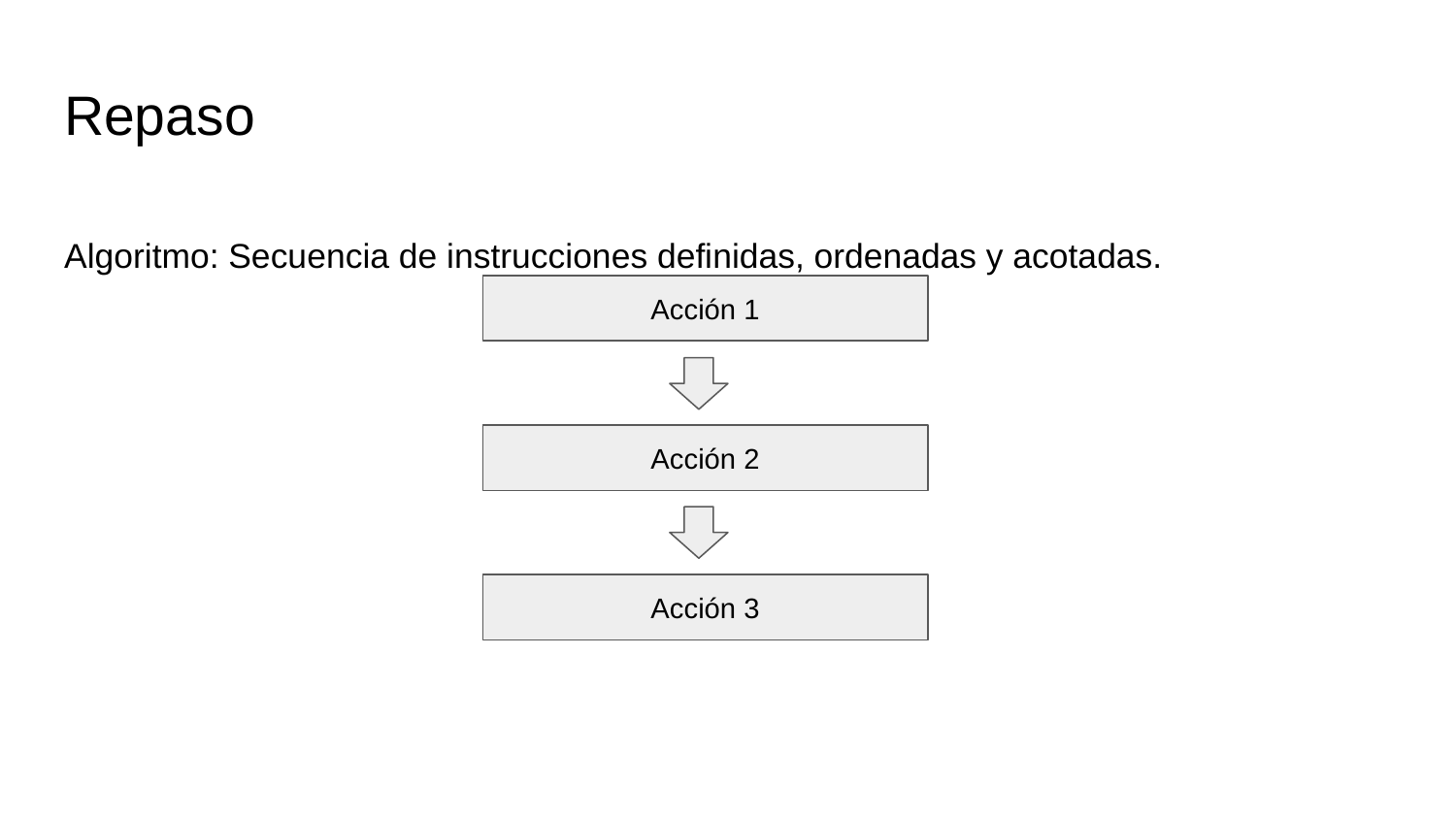

# Repaso
Algoritmo: Secuencia de instrucciones definidas, ordenadas y acotadas.
Acción 1

Acción 2

Acción 3